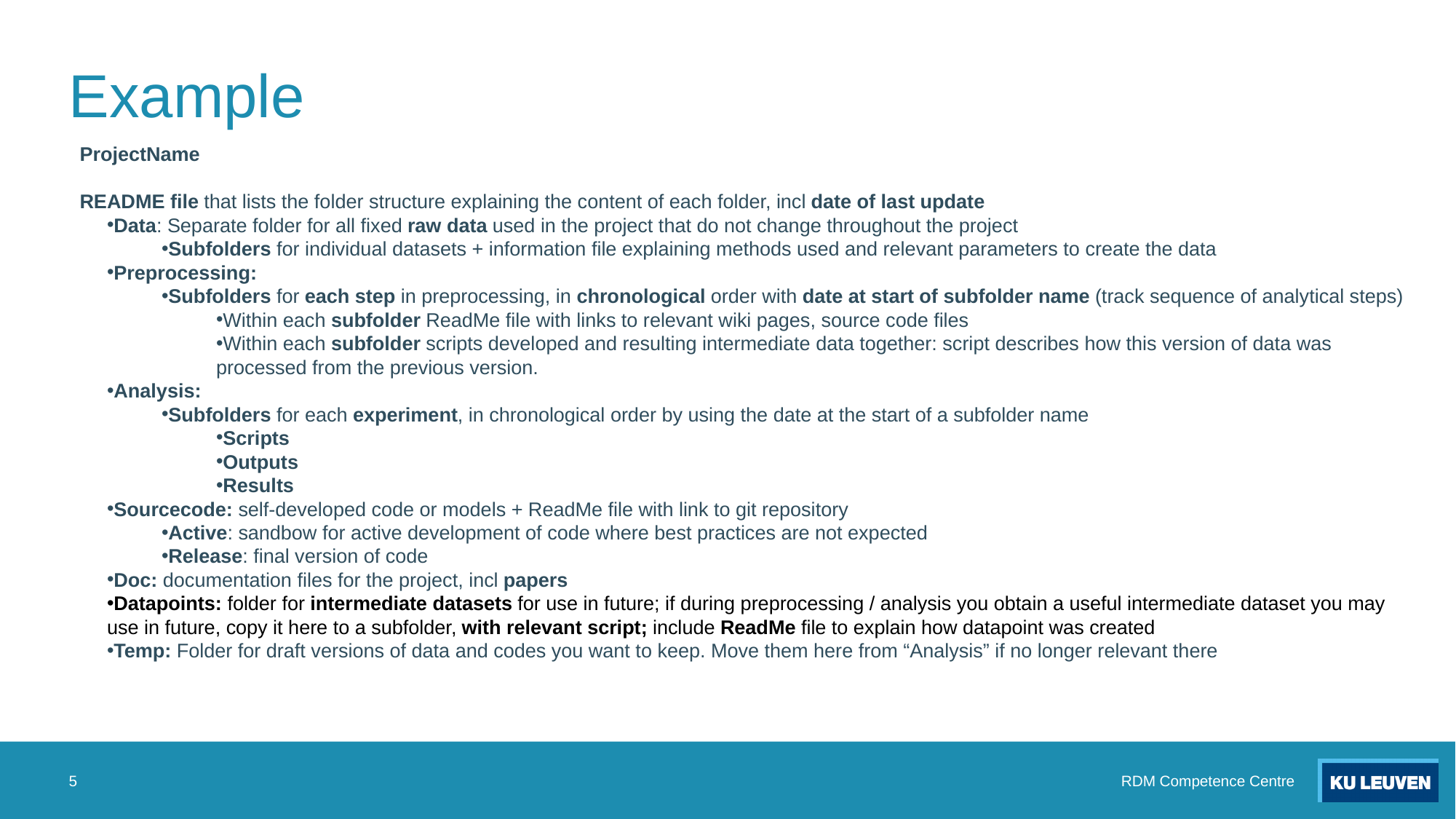

# Example
ProjectName

README file that lists the folder structure explaining the content of each folder, incl date of last update
Data: Separate folder for all fixed raw data used in the project that do not change throughout the project
Subfolders for individual datasets + information file explaining methods used and relevant parameters to create the data
Preprocessing:
Subfolders for each step in preprocessing, in chronological order with date at start of subfolder name (track sequence of analytical steps)
Within each subfolder ReadMe file with links to relevant wiki pages, source code files
Within each subfolder scripts developed and resulting intermediate data together: script describes how this version of data was processed from the previous version.
Analysis:
Subfolders for each experiment, in chronological order by using the date at the start of a subfolder name
Scripts
Outputs
Results
Sourcecode: self-developed code or models + ReadMe file with link to git repository
Active: sandbow for active development of code where best practices are not expected
Release: final version of code
Doc: documentation files for the project, incl papers
Datapoints: folder for intermediate datasets for use in future; if during preprocessing / analysis you obtain a useful intermediate dataset you may use in future, copy it here to a subfolder, with relevant script; include ReadMe file to explain how datapoint was created
Temp: Folder for draft versions of data and codes you want to keep. Move them here from “Analysis” if no longer relevant there

5
RDM Competence Centre